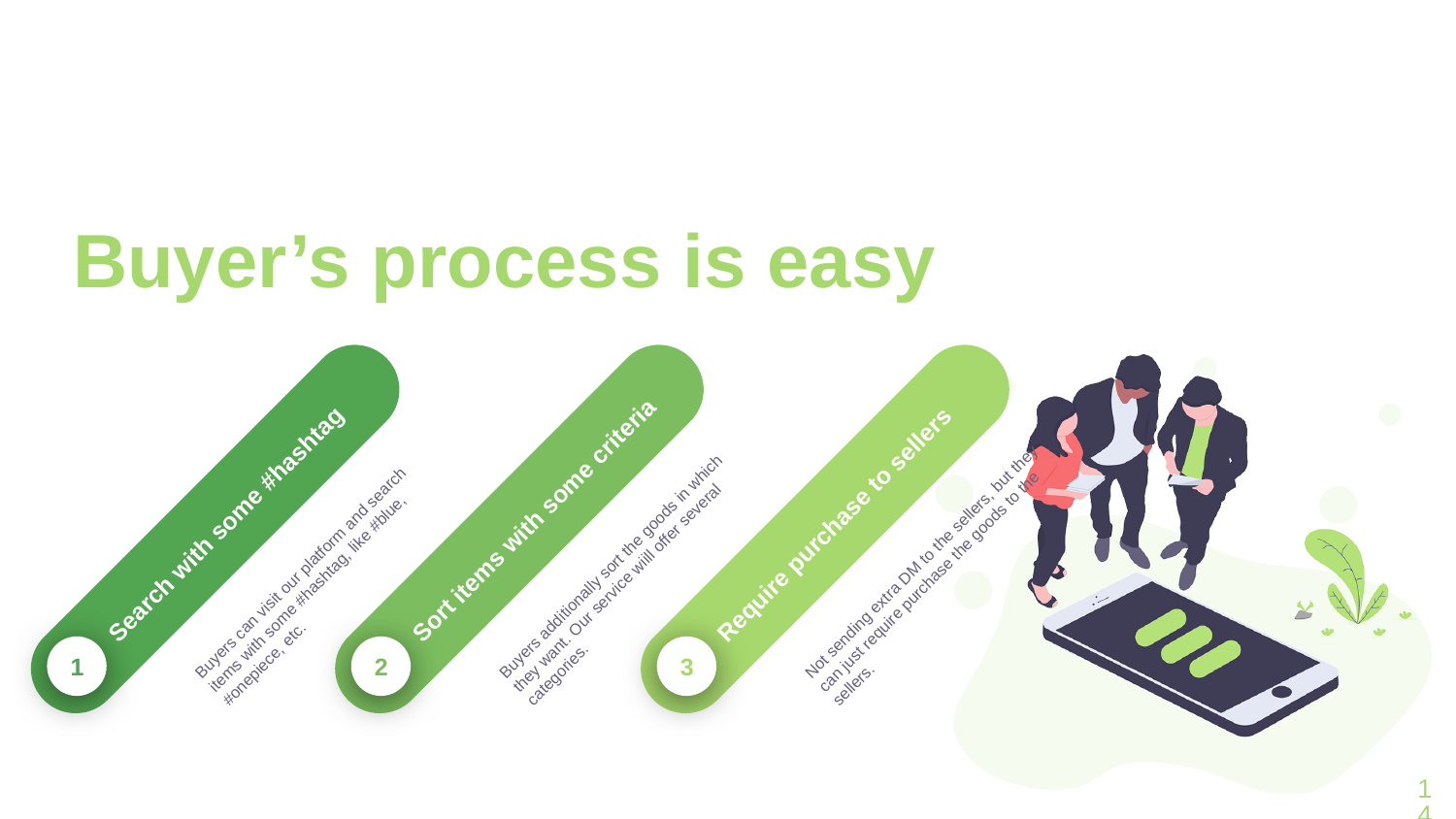

# Buyer’s process is easy

Search with some #hashtag
Buyers can visit our platform and search items with some #hashtag, like #blue, #onepiece, etc.

1

Sort items with some criteria
Buyers additionally sort the goods in which they want. Our service wiill offer several categories.

2

Require purchase to sellers
Not sending extra DM to the sellers, but they can just require purchase the goods to the sellers.

3
14